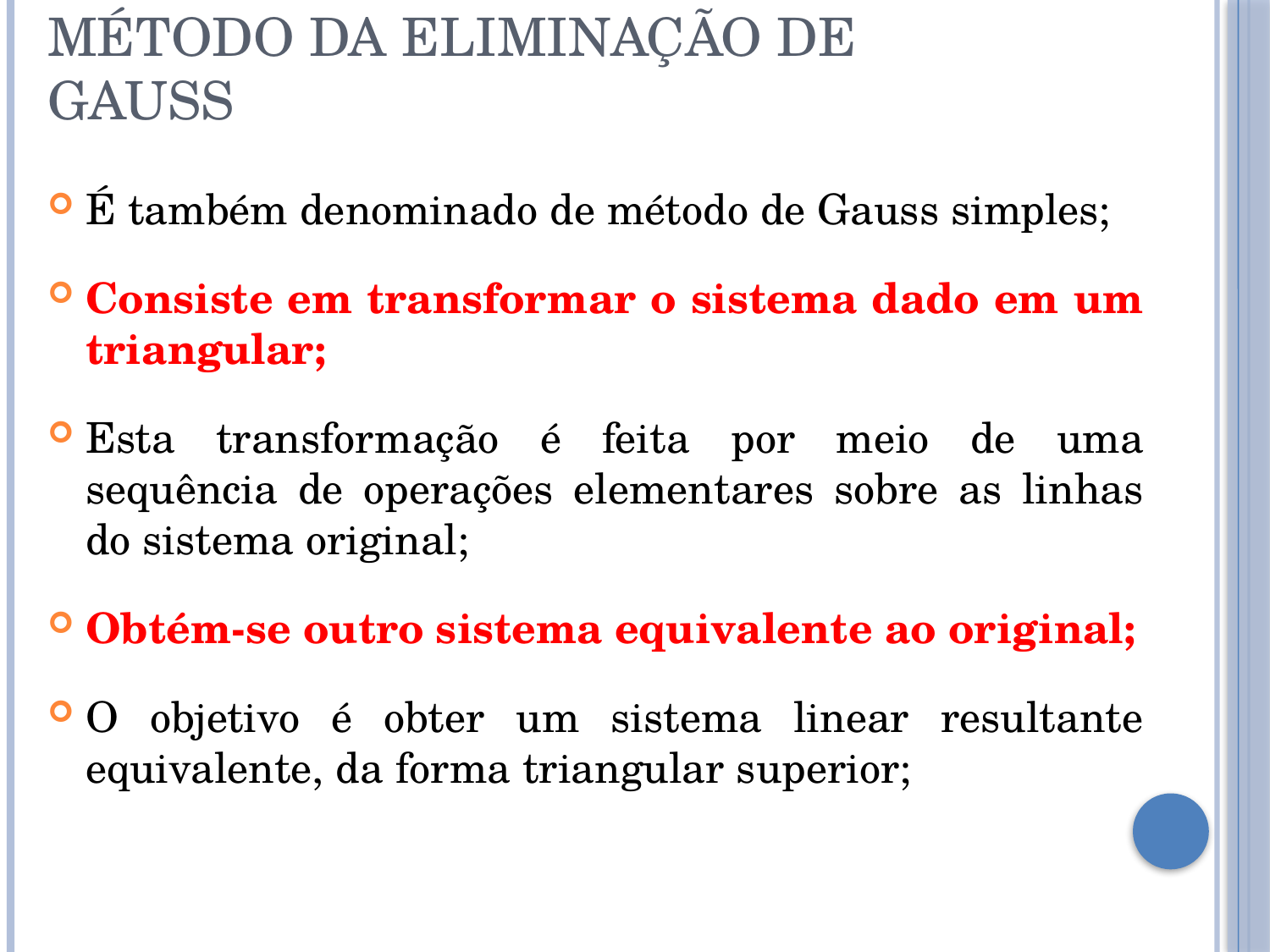

Método da eliminação de gauss
É também denominado de método de Gauss simples;

Consiste em transformar o sistema dado em um triangular;

Esta transformação é feita por meio de uma sequência de operações elementares sobre as linhas do sistema original;

Obtém-se outro sistema equivalente ao original;

O objetivo é obter um sistema linear resultante equivalente, da forma triangular superior;